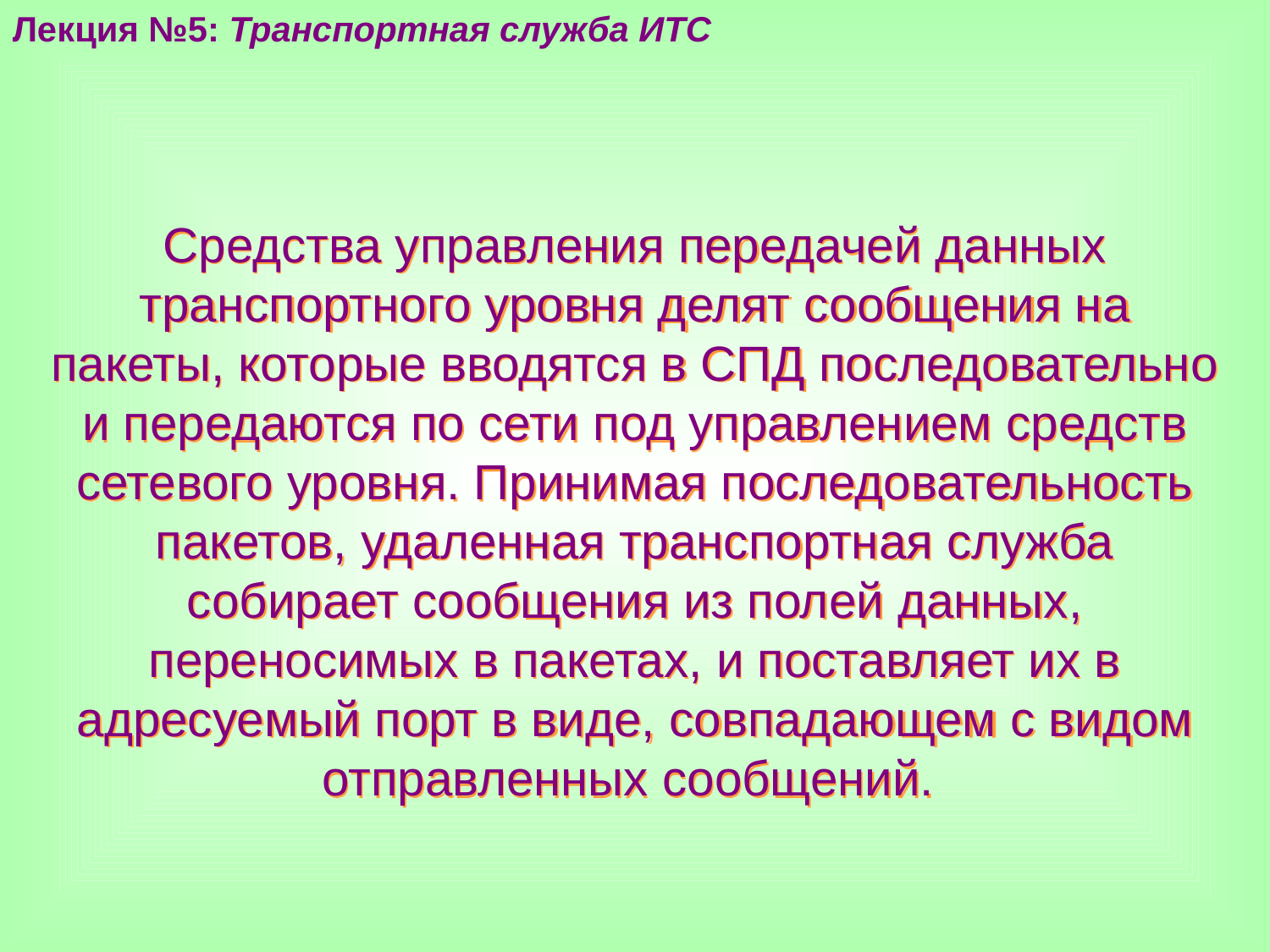

Лекция №5: Транспортная служба ИТС
Средства управления передачей данных транспортного уровня делят сообщения на пакеты, которые вводятся в СПД последовательно и передаются по сети под управлением средств сетевого уровня. Принимая последовательность пакетов, удаленная транспортная служба собирает сообщения из полей данных, переносимых в пакетах, и поставляет их в адресуемый порт в виде, совпадающем с видом отправленных сообщений.